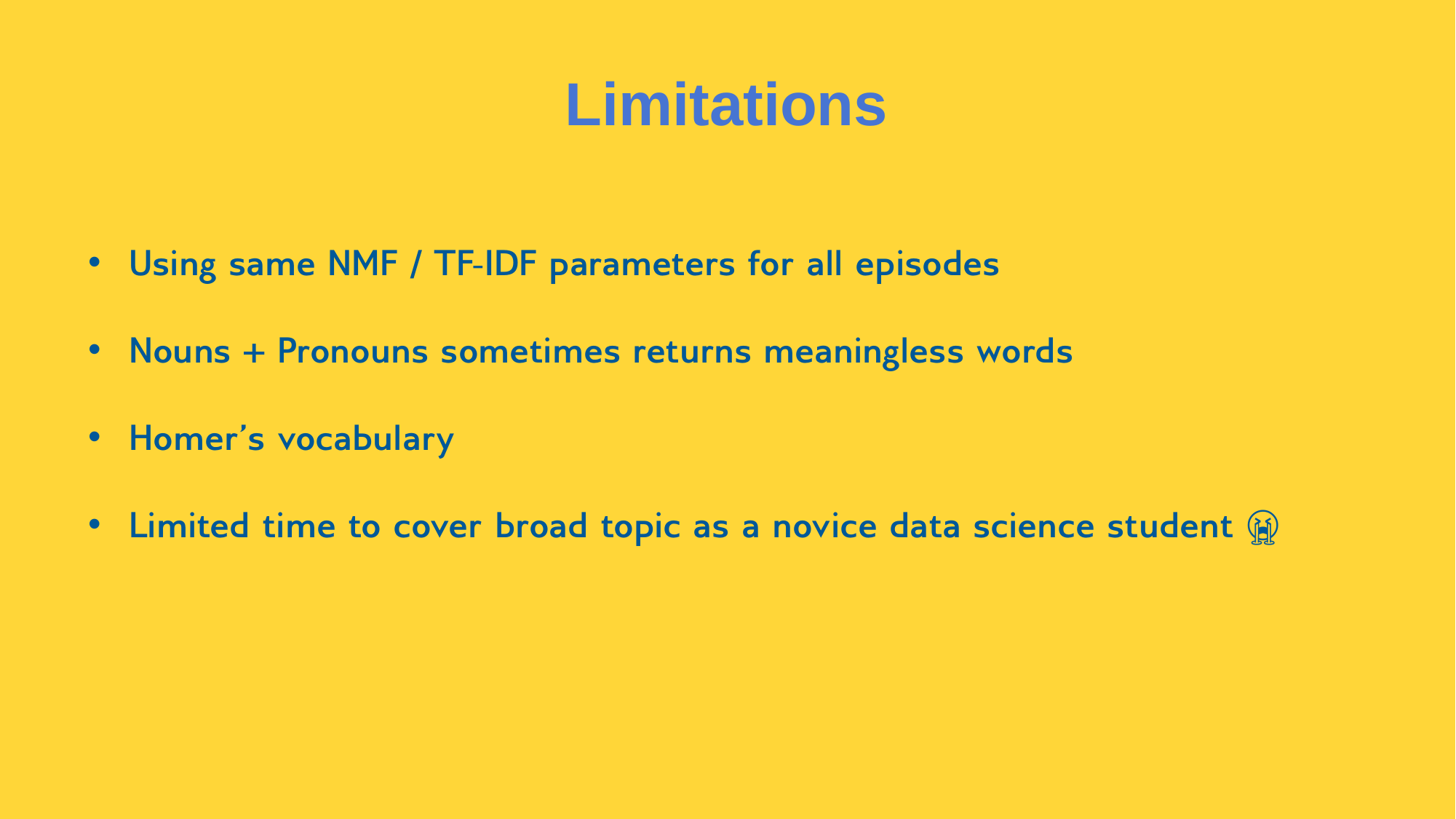

Limitations

Using same NMF / TF-IDF parameters for all episodes
Nouns + Pronouns sometimes returns meaningless words
Homer’s vocabulary
Limited time to cover broad topic as a novice data science student 😭